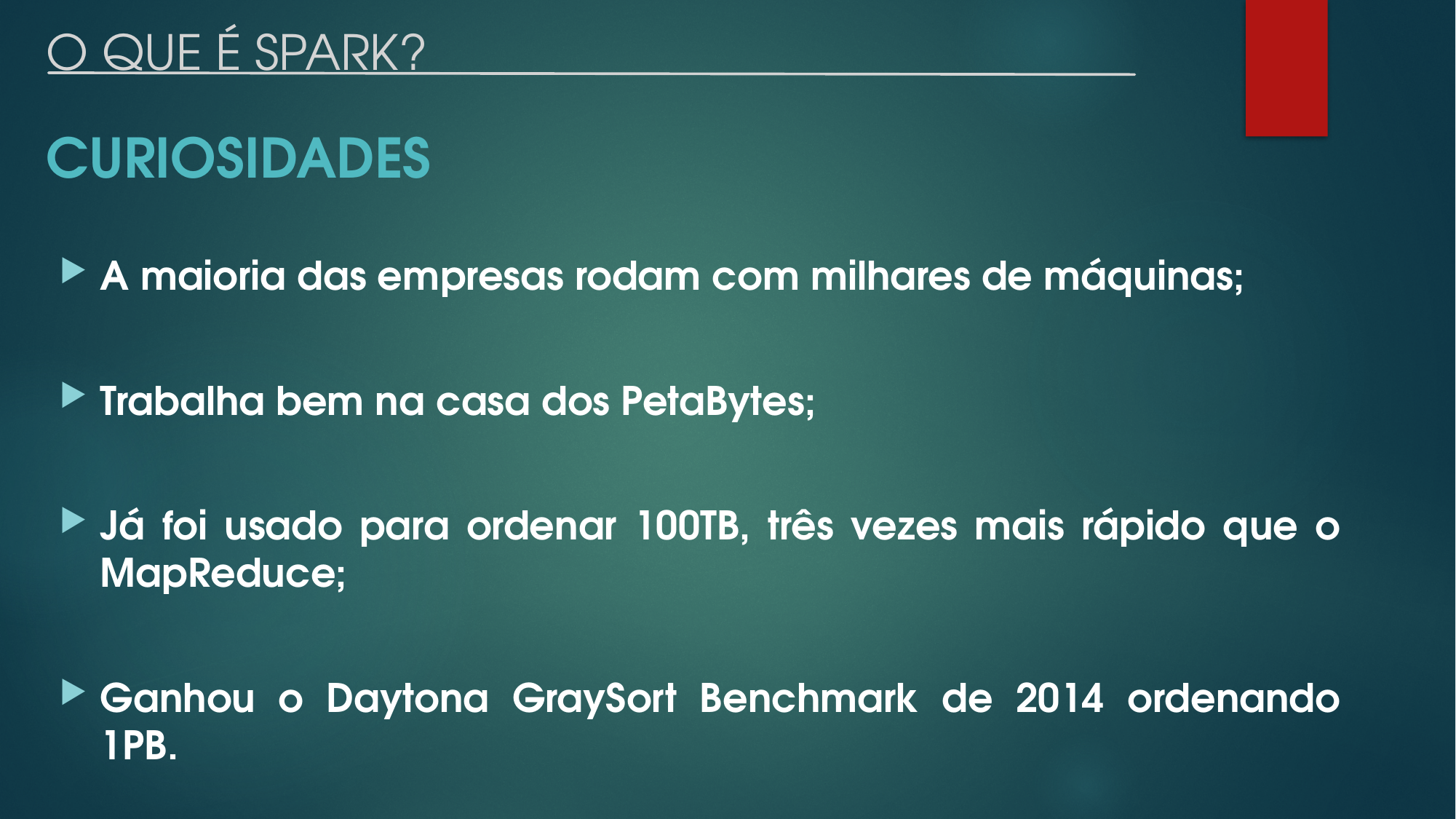

# O QUE É SPARK?
CURIOSIDADES
A maioria das empresas rodam com milhares de máquinas;

Trabalha bem na casa dos PetaBytes;

Já foi usado para ordenar 100TB, três vezes mais rápido que o MapReduce;

Ganhou o Daytona GraySort Benchmark de 2014 ordenando 1PB.